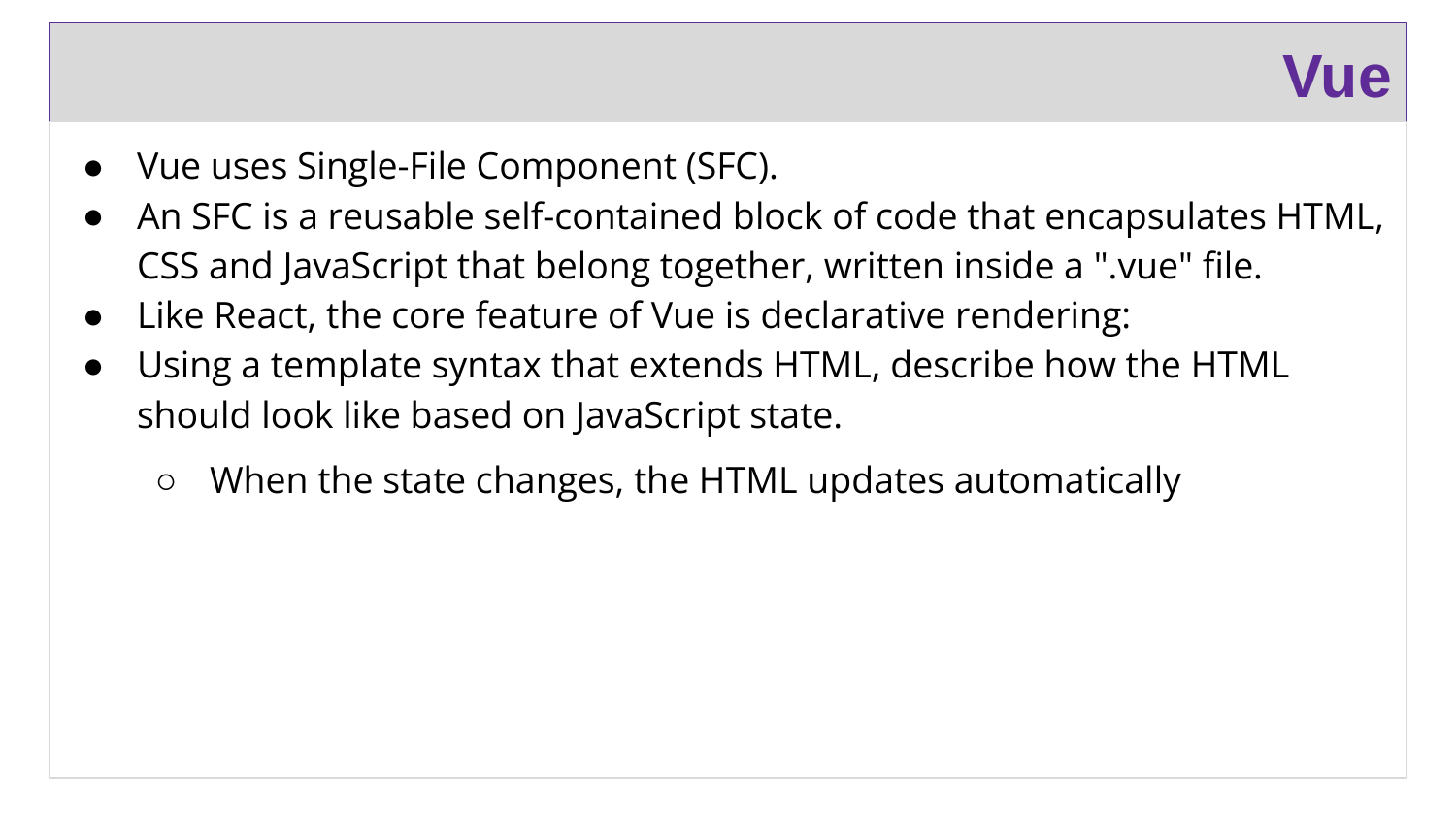

# Vue
Vue uses Single-File Component (SFC).
An SFC is a reusable self-contained block of code that encapsulates HTML, CSS and JavaScript that belong together, written inside a ".vue" file.
Like React, the core feature of Vue is declarative rendering:
Using a template syntax that extends HTML, describe how the HTML should look like based on JavaScript state.
When the state changes, the HTML updates automatically